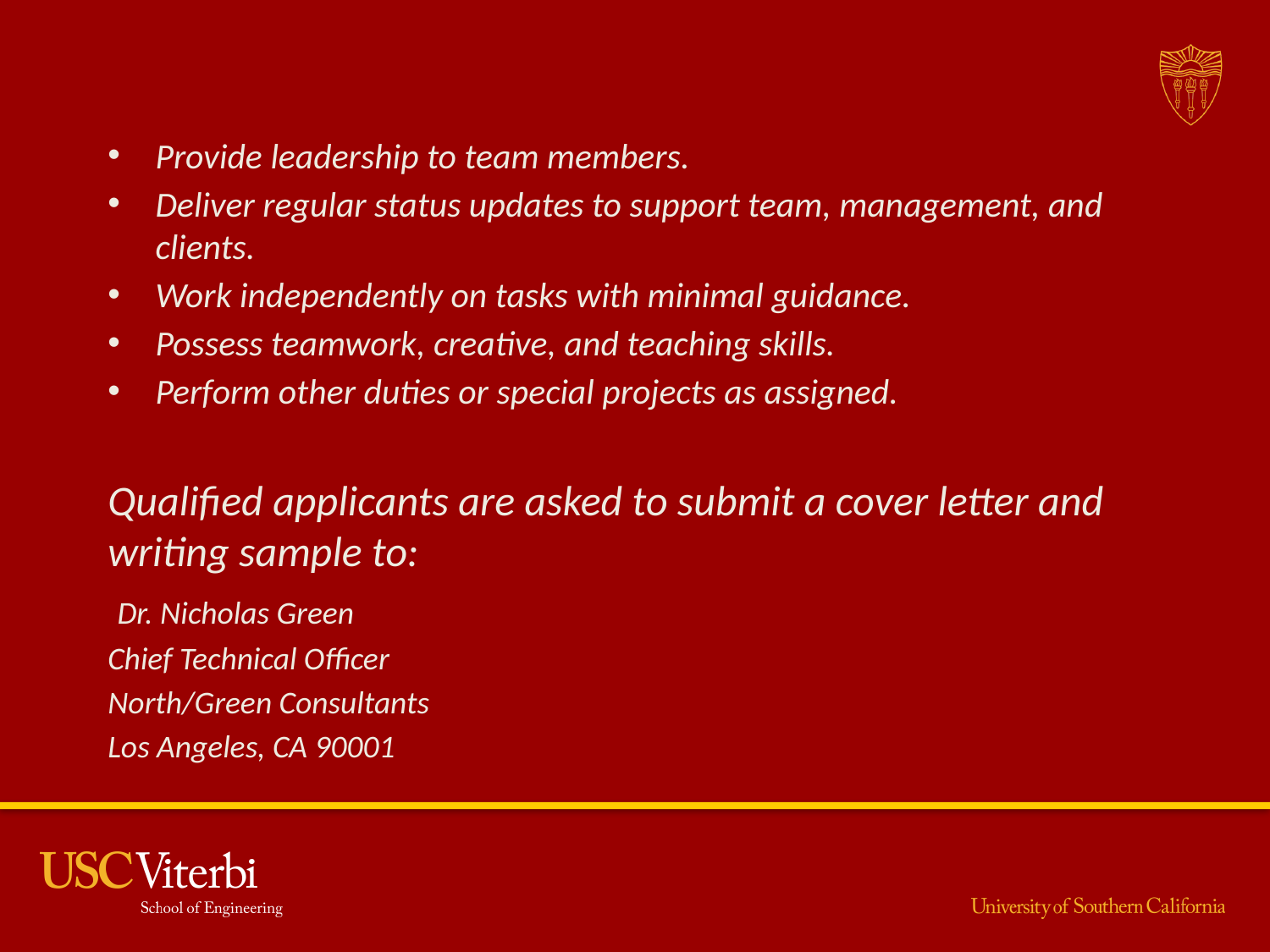

#
Provide leadership to team members.
Deliver regular status updates to support team, management, and clients.
Work independently on tasks with minimal guidance.
Possess teamwork, creative, and teaching skills.
Perform other duties or special projects as assigned.

Qualified applicants are asked to submit a cover letter and writing sample to:
 Dr. Nicholas Green
Chief Technical Officer
North/Green Consultants
Los Angeles, CA 90001